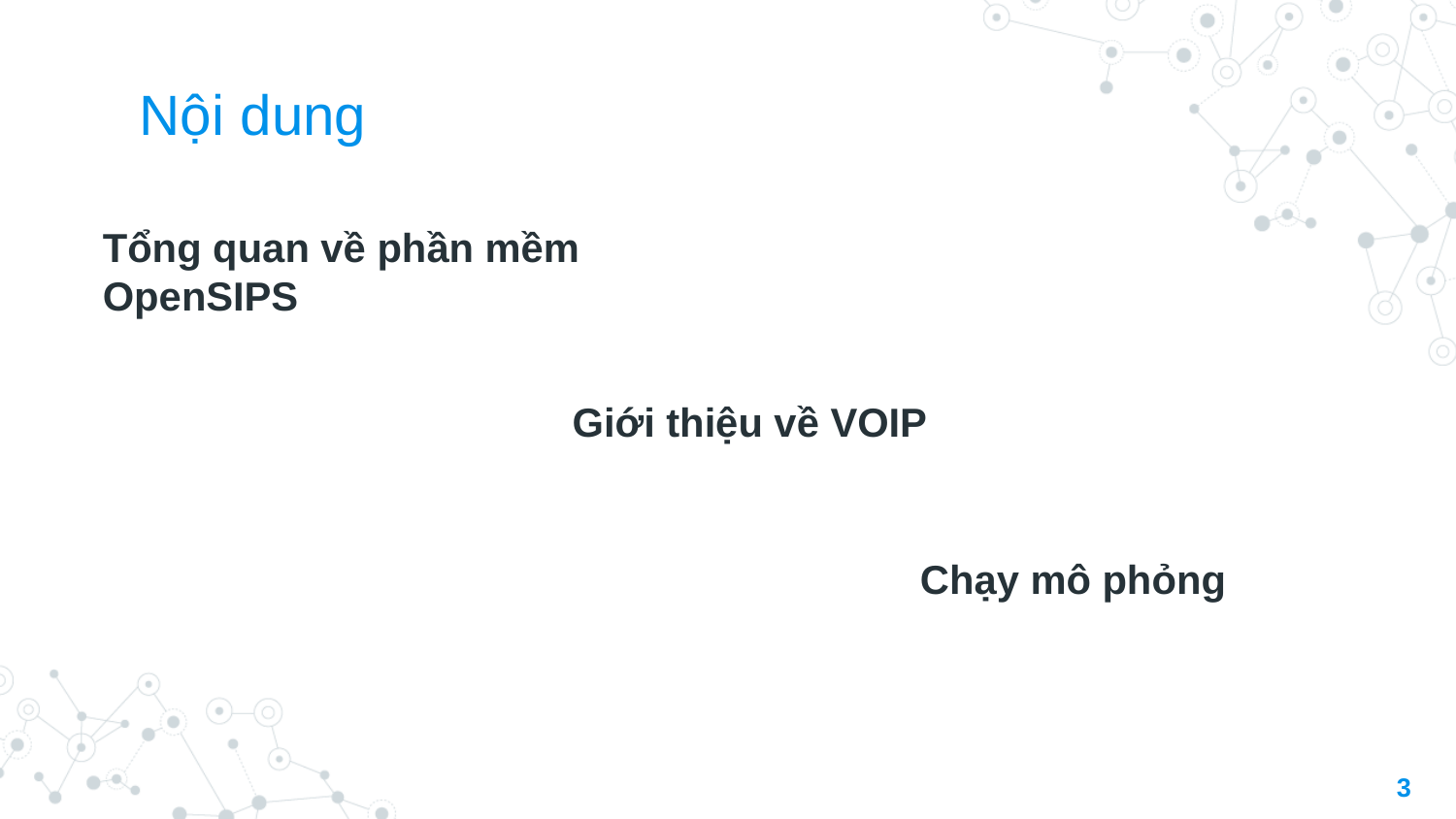

# Nội dung
Tổng quan về phần mềm OpenSIPS
Giới thiệu về VOIP
Chạy mô phỏng
3